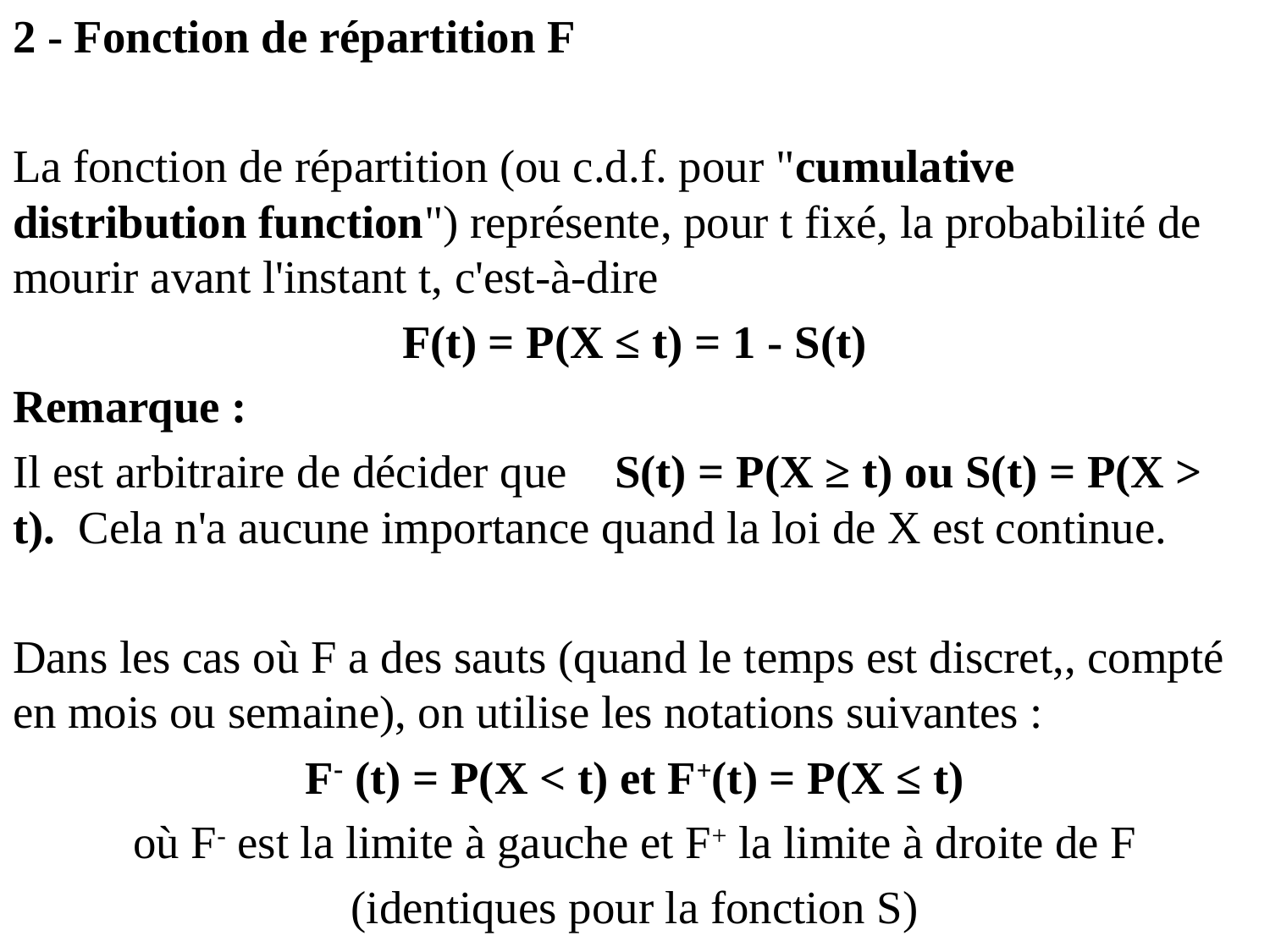

2 - Fonction de répartition F

La fonction de répartition (ou c.d.f. pour "cumulative distribution function") représente, pour t fixé, la probabilité de mourir avant l'instant t, c'est-à-dire
F(t) = P(X ≤ t) = 1 - S(t)
Remarque :
Il est arbitraire de décider que    S(t) = P(X ≥ t) ou S(t) = P(X > t).  Cela n'a aucune importance quand la loi de X est continue.

Dans les cas où F a des sauts (quand le temps est discret,, compté en mois ou semaine), on utilise les notations suivantes :
F- (t) = P(X < t) et F+(t) = P(X ≤ t)
 où F- est la limite à gauche et F+ la limite à droite de F
(identiques pour la fonction S)